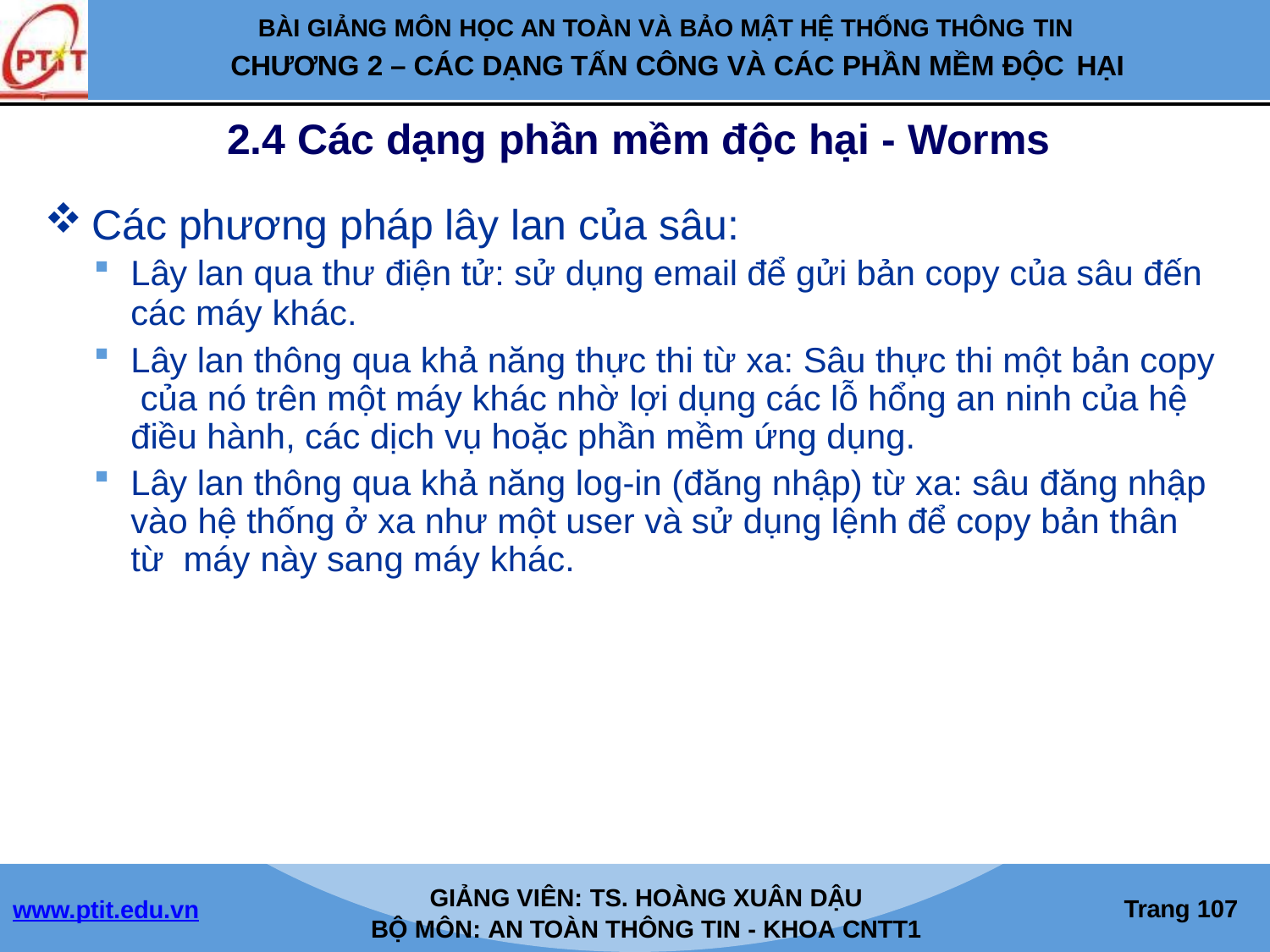

BÀI GIẢNG MÔN HỌC AN TOÀN VÀ BẢO MẬT HỆ THỐNG THÔNG TIN
CHƯƠNG 2 – CÁC DẠNG TẤN CÔNG VÀ CÁC PHẦN MỀM ĐỘC HẠI

2.4 Các dạng phần mềm độc hại - Worms
Các phương pháp lây lan của sâu:
Lây lan qua thư điện tử: sử dụng email để gửi bản copy của sâu đến
các máy khác.
Lây lan thông qua khả năng thực thi từ xa: Sâu thực thi một bản copy  của nó trên một máy khác nhờ lợi dụng các lỗ hổng an ninh của hệ  điều hành, các dịch vụ hoặc phần mềm ứng dụng.
Lây lan thông qua khả năng log-in (đăng nhập) từ xa: sâu đăng nhập  vào hệ thống ở xa như một user và sử dụng lệnh để copy bản thân từ  máy này sang máy khác.
GIẢNG VIÊN: TS. HOÀNG XUÂN DẬU
BỘ MÔN: AN TOÀN THÔNG TIN - KHOA CNTT1
Trang 107
www.ptit.edu.vn